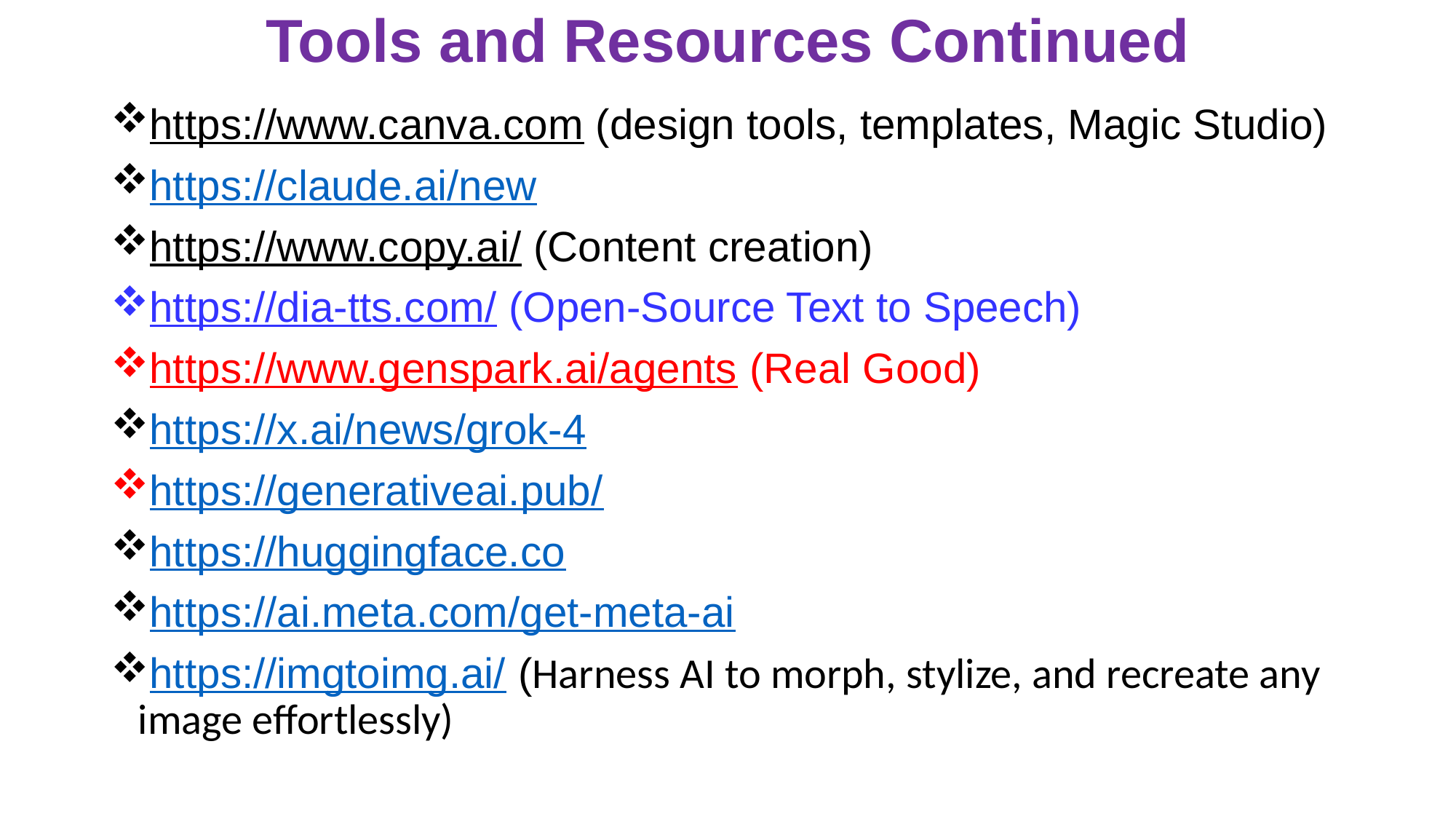

# Tools and Resources Continued
https://www.canva.com (design tools, templates, Magic Studio)
https://claude.ai/new
https://www.copy.ai/ (Content creation)
https://dia-tts.com/ (Open-Source Text to Speech)
https://www.genspark.ai/agents (Real Good)
https://x.ai/news/grok-4
https://generativeai.pub/
https://huggingface.co
https://ai.meta.com/get-meta-ai
https://imgtoimg.ai/ (Harness AI to morph, stylize, and recreate any image effortlessly)